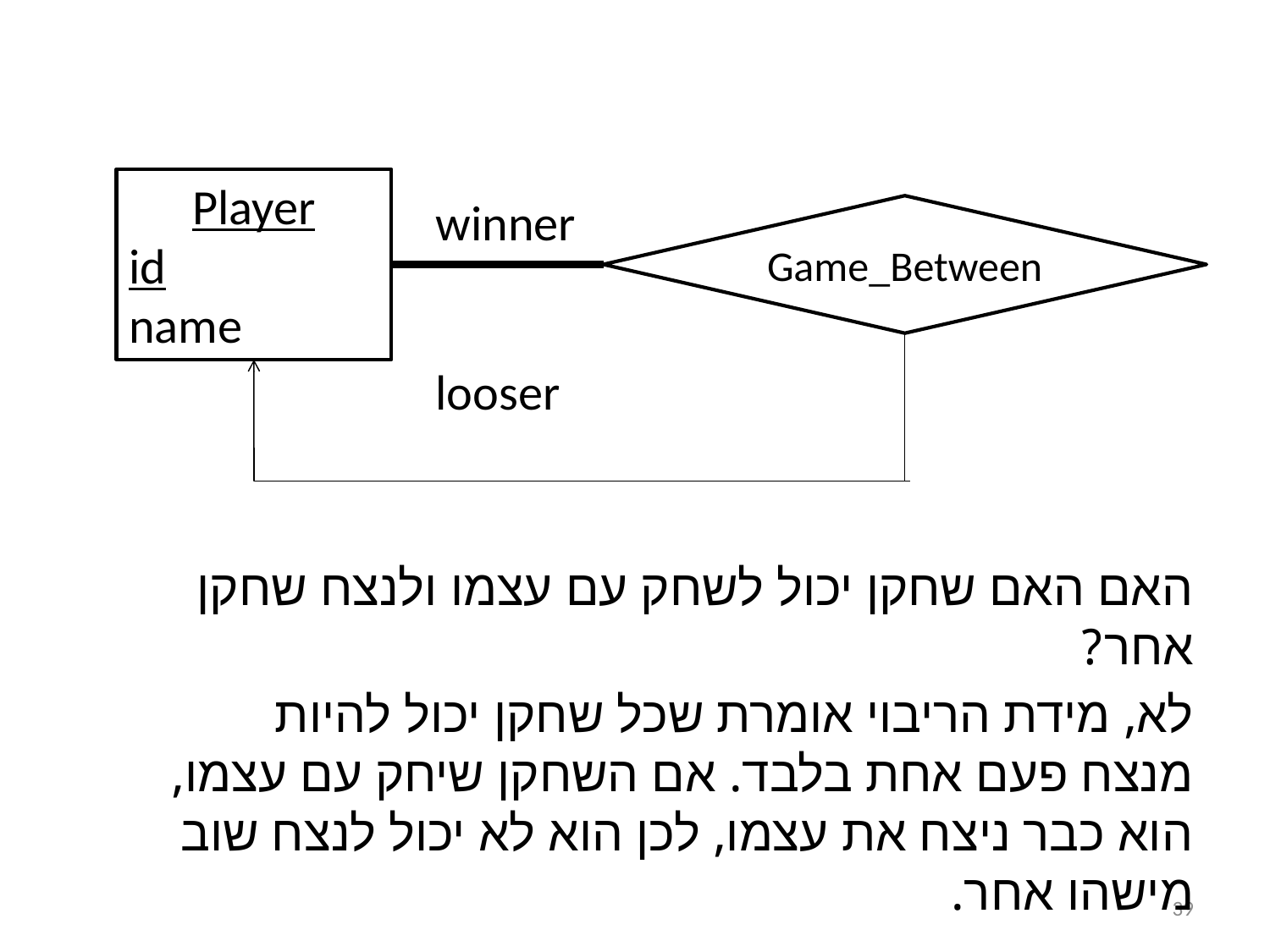

Player
id
name
winner
Game_Between
looser
האם האם שחקן יכול לשחק עם עצמו ולנצח שחקן אחר?
לא, מידת הריבוי אומרת שכל שחקן יכול להיות מנצח פעם אחת בלבד. אם השחקן שיחק עם עצמו, הוא כבר ניצח את עצמו, לכן הוא לא יכול לנצח שוב מישהו אחר.
39